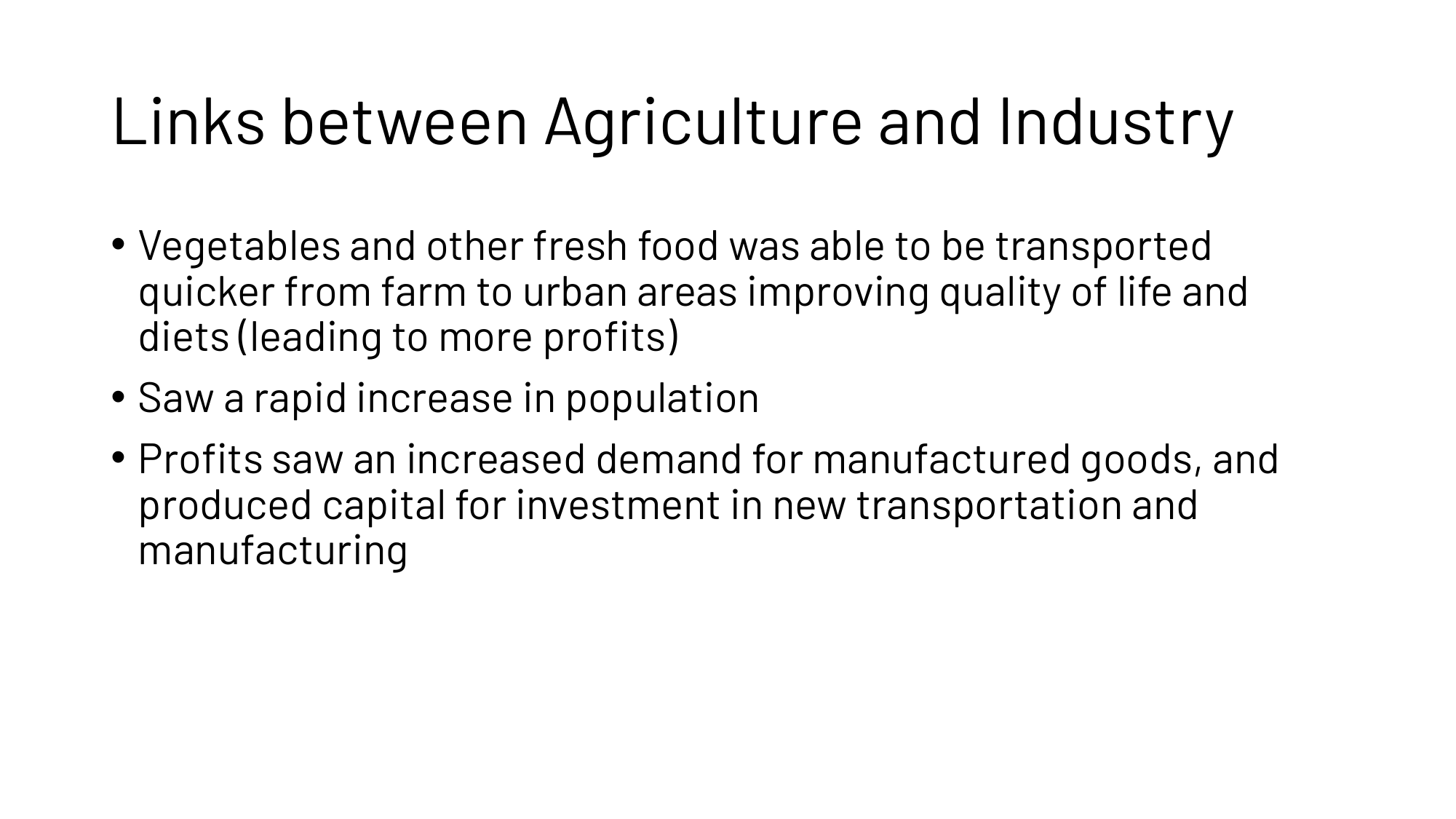

# Links between Agriculture and Industry
Vegetables and other fresh food was able to be transported quicker from farm to urban areas improving quality of life and diets (leading to more profits)
Saw a rapid increase in population
Profits saw an increased demand for manufactured goods, and produced capital for investment in new transportation and manufacturing